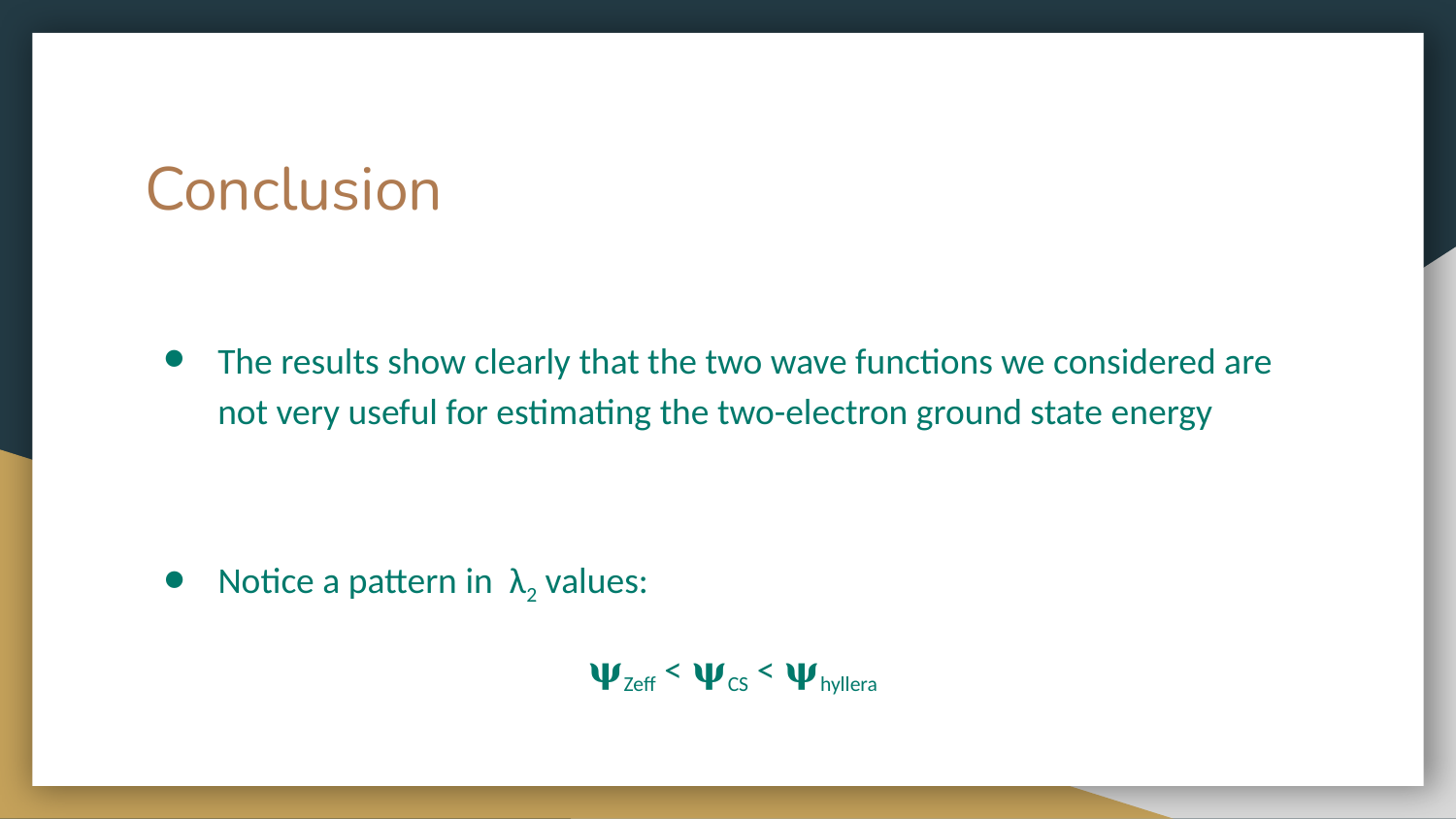

# Conclusion
The results show clearly that the two wave functions we considered are not very useful for estimating the two-electron ground state energy

Notice a pattern in  λ2 values:
 𝛙Zeff < 𝛙CS < 𝛙hyllera